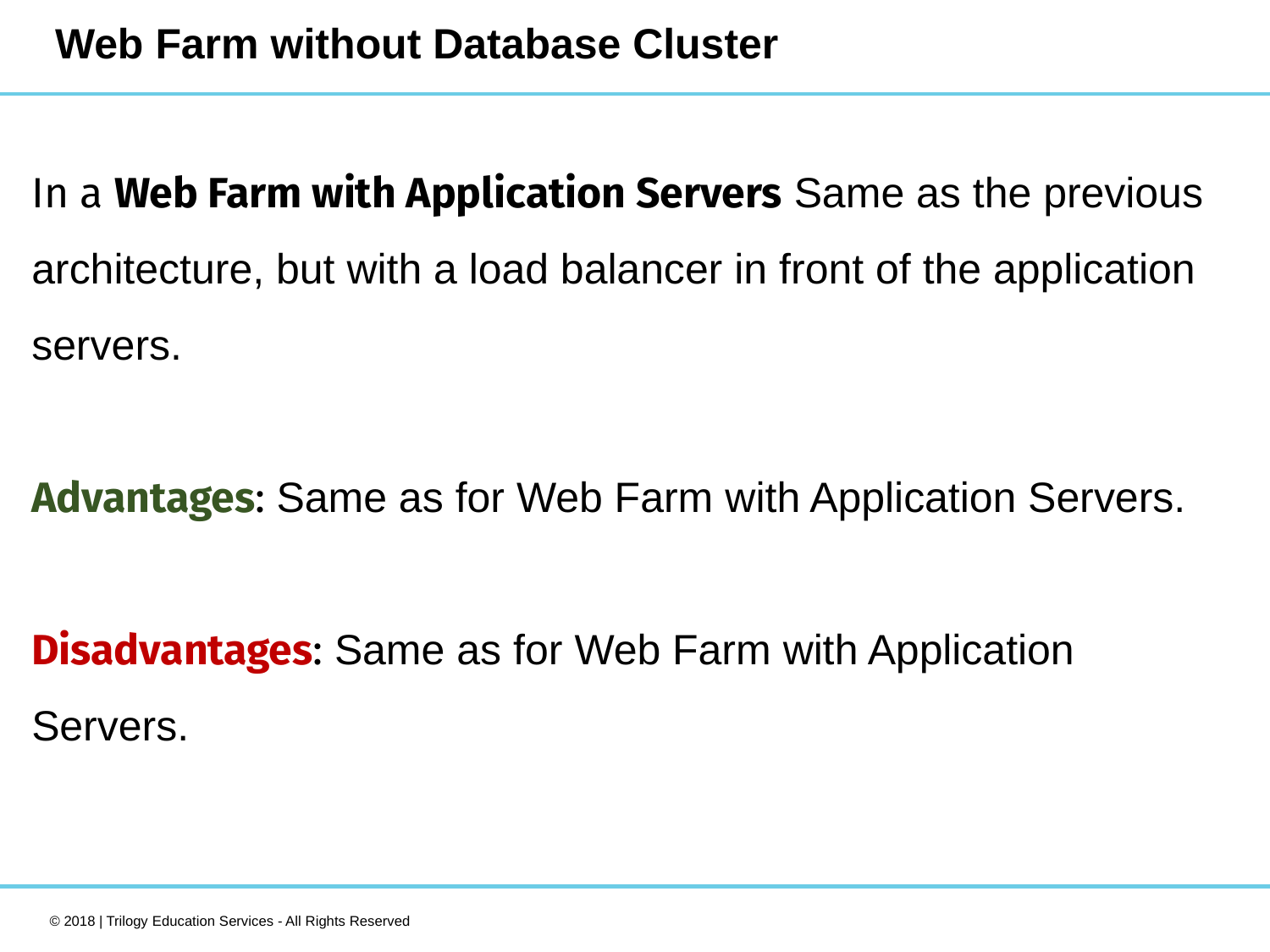

# Web Farm without Database Cluster
In a Web Farm with Application Servers Same as the previous architecture, but with a load balancer in front of the application servers.

Advantages: Same as for Web Farm with Application Servers.

Disadvantages: Same as for Web Farm with Application Servers.